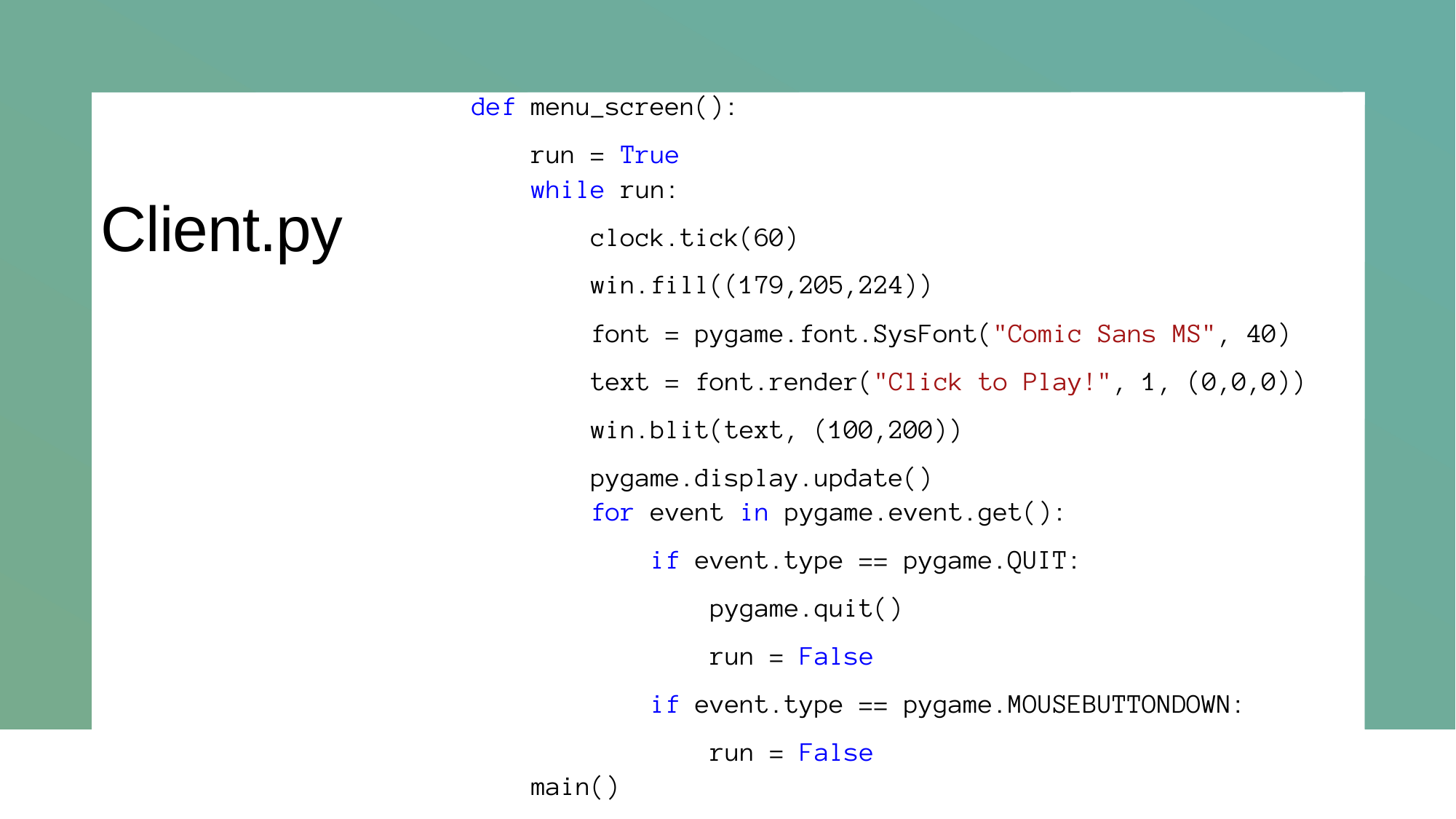

def menu_screen():
    run = True
    while run:
        clock.tick(60)
        win.fill((179,205,224))
        font = pygame.font.SysFont("Comic Sans MS", 40)
        text = font.render("Click to Play!", 1, (0,0,0))
        win.blit(text, (100,200))
        pygame.display.update()
        for event in pygame.event.get():
            if event.type == pygame.QUIT:
                pygame.quit()
                run = False
            if event.type == pygame.MOUSEBUTTONDOWN:
                run = False
    main()

# Client.py